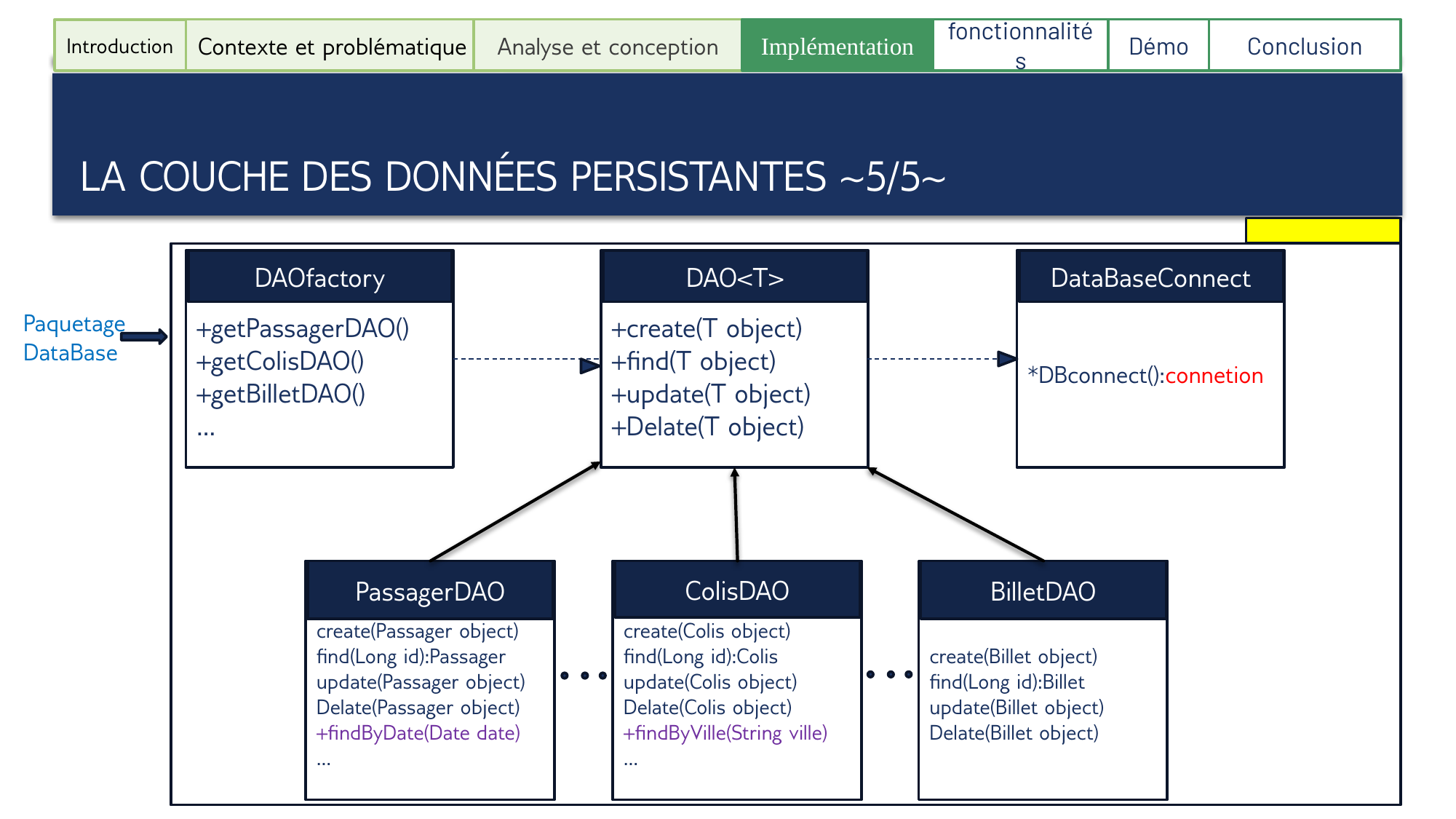

Conclusion
Analyse et conception
Implémentation
fonctionnalités
Démo
Contexte et problématique
Introduction
# La couche des données persistantes ~5/5~

+getPassagerDAO()
+getColisDAO()
+getBilletDAO()
…
DAOfactory

+create(T object)
+find(T object)
+update(T object)
+Delate(T object)
DAO<T>

*DBconnect():connetion
DataBaseConnect
Paquetage
DataBase

create(Billet object)
find(Long id):Billet
update(Billet object)
Delate(Billet object)
BilletDAO

create(Colis object)
find(Long id):Colis
update(Colis object)
Delate(Colis object)
+findByVille(String ville)
…
ColisDAO
PassagerDAO

create(Passager object)
find(Long id):Passager
update(Passager object)
Delate(Passager object)
+findByDate(Date date)
…